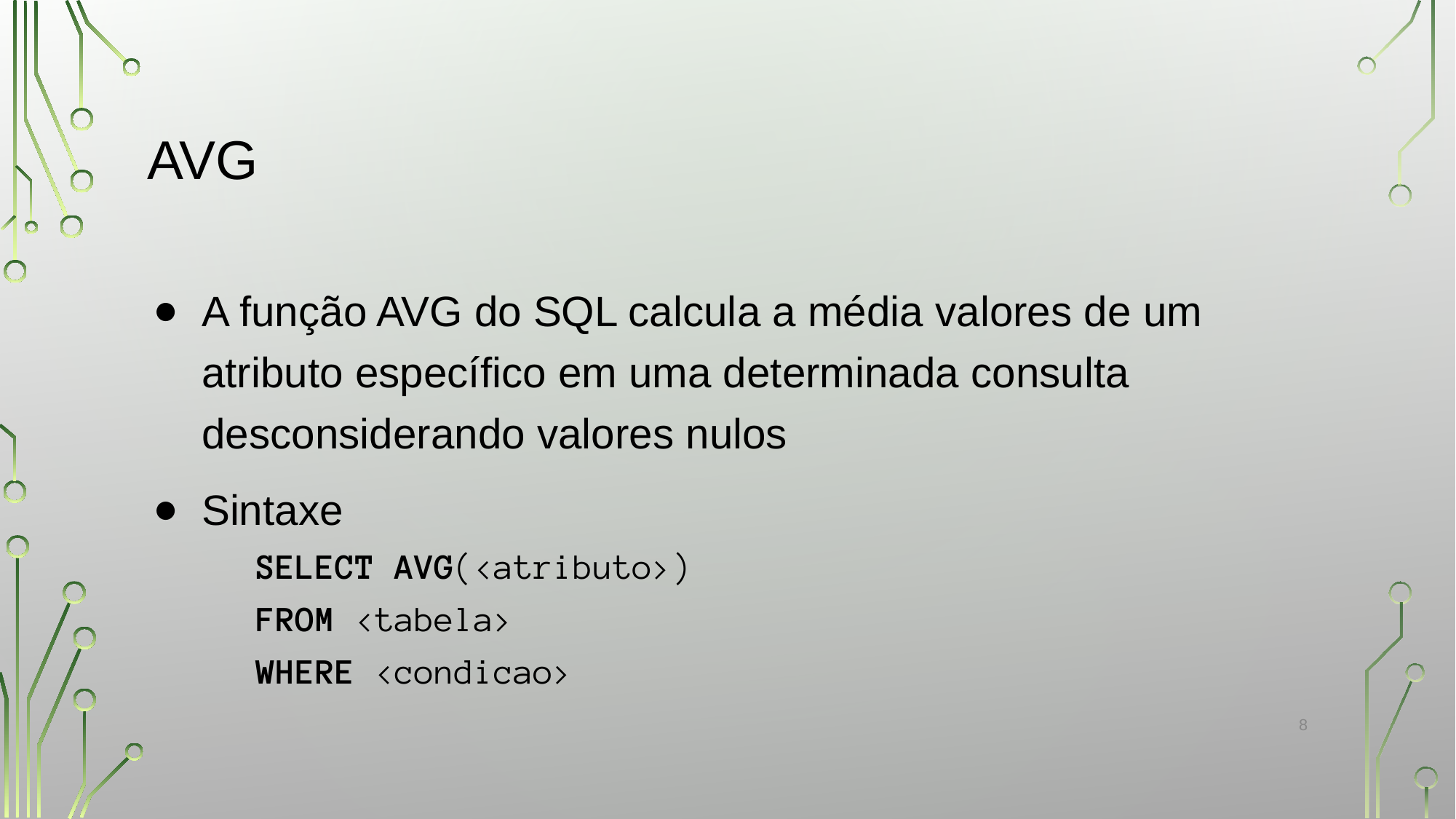

# AVG
A função AVG do SQL calcula a média valores de um atributo específico em uma determinada consulta desconsiderando valores nulos
Sintaxe
SELECT AVG(<atributo>)
FROM <tabela>
WHERE <condicao>
8